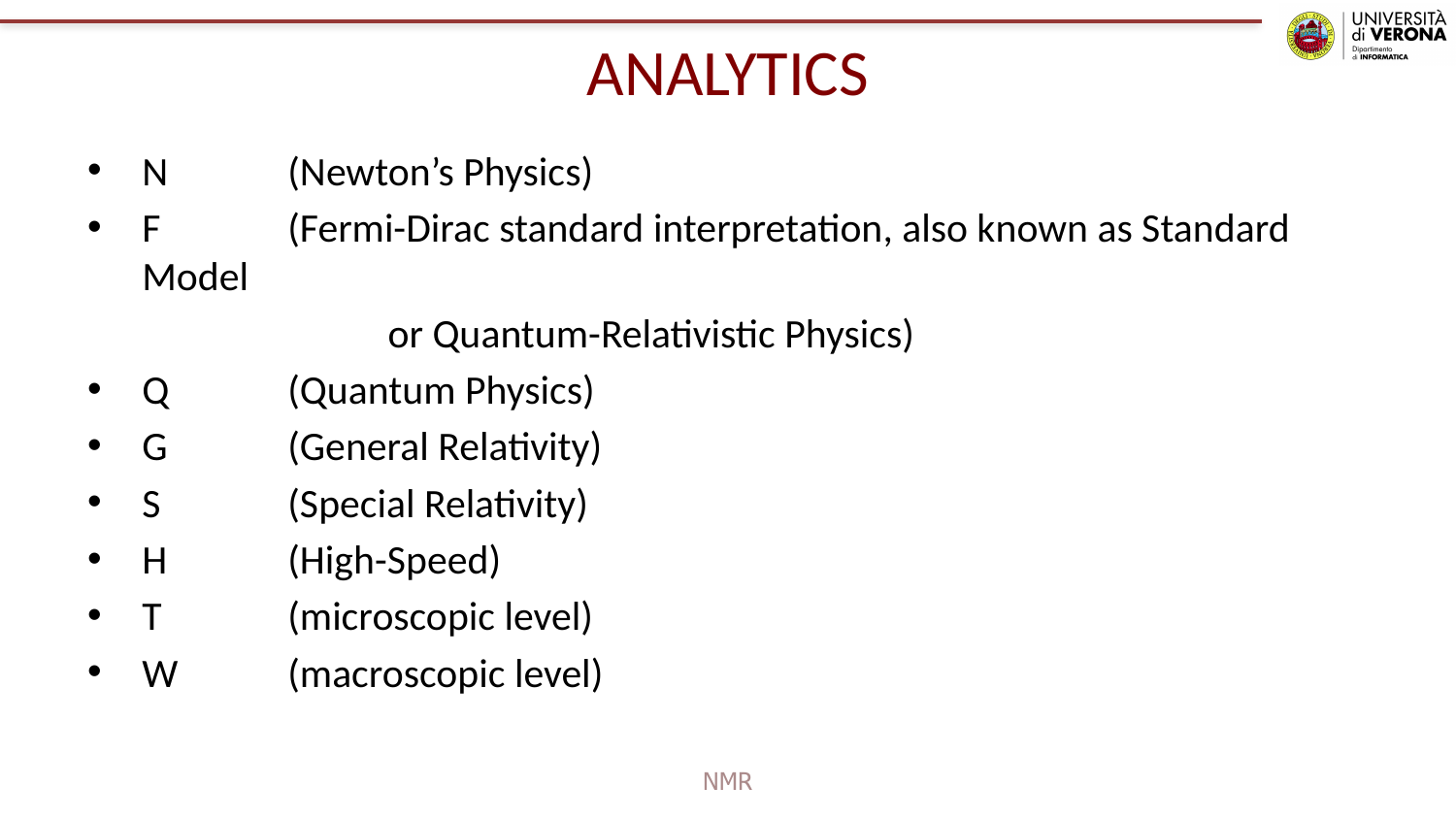

# ANALYTICS
N 	(Newton’s Physics)
F 	(Fermi-Dirac standard interpretation, also known as Standard Model
		 or Quantum-Relativistic Physics)
Q	(Quantum Physics)
G	(General Relativity)
S	(Special Relativity)
H	(High-Speed)
T	(microscopic level)
W	(macroscopic level)
NMR